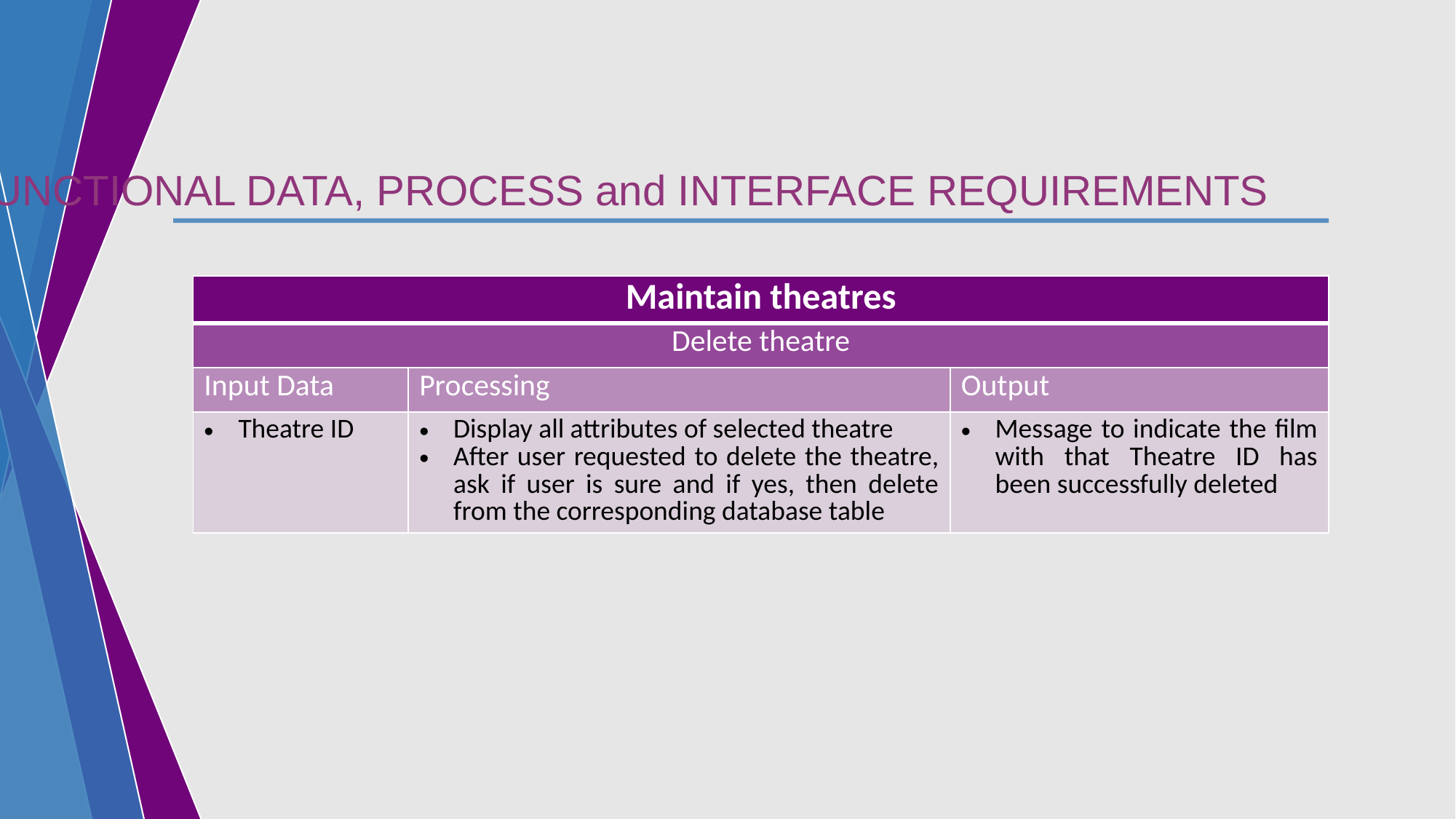

4. FUNCTIONAL DATA, PROCESS and INTERFACE REQUIREMENTS

| Maintain theatres |  |  |
| --- | --- | --- |
| Delete theatre |  |  |
| Input Data | Processing | Output |
| Theatre ID | Display all attributes of selected theatre After user requested to delete the theatre, ask if user is sure and if yes, then delete from the corresponding database table | Message to indicate the film with that Theatre ID has been successfully deleted |